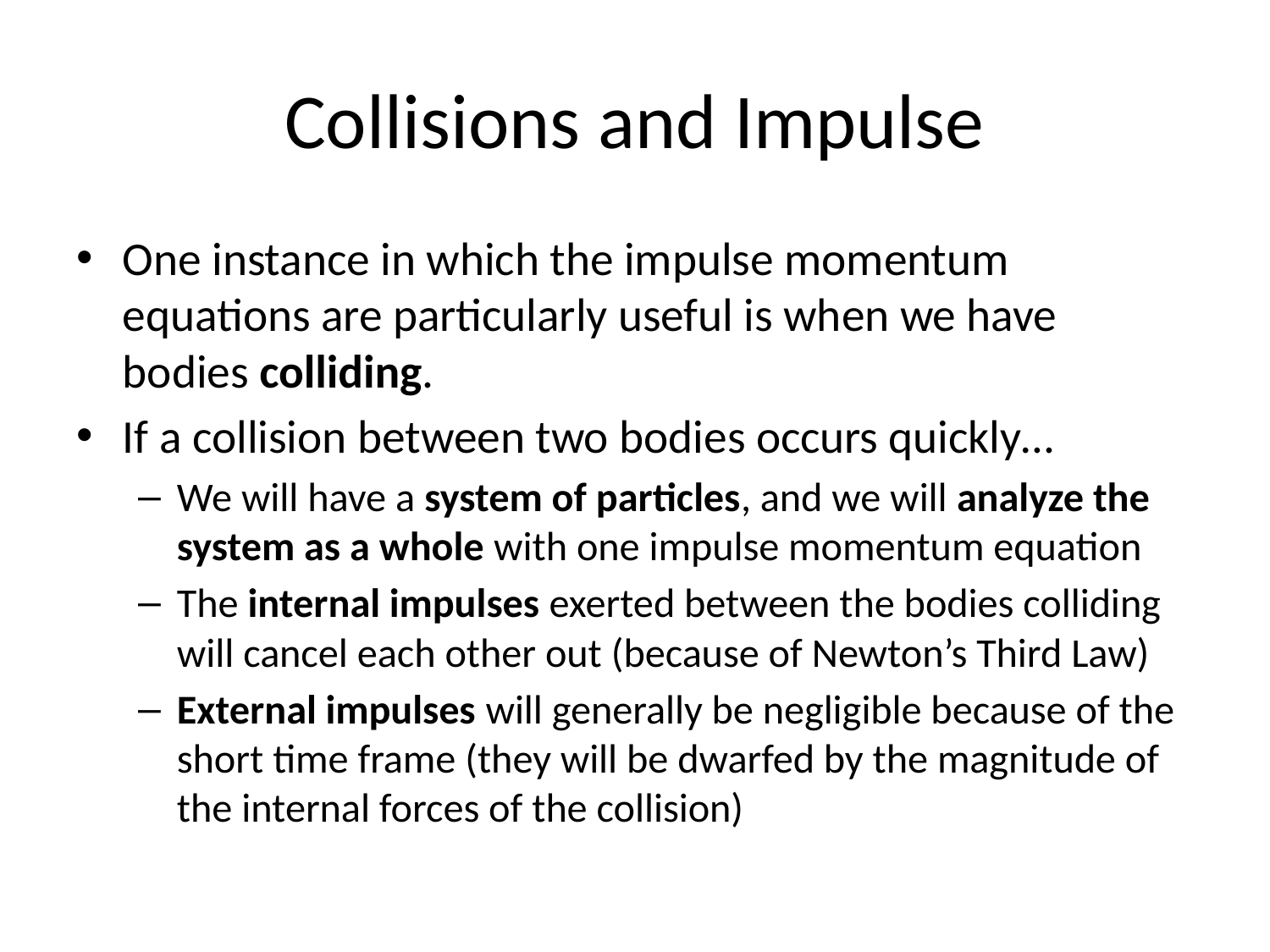

# Collisions and Impulse
One instance in which the impulse momentum equations are particularly useful is when we have bodies colliding.
If a collision between two bodies occurs quickly…
We will have a system of particles, and we will analyze the system as a whole with one impulse momentum equation
The internal impulses exerted between the bodies colliding will cancel each other out (because of Newton’s Third Law)
External impulses will generally be negligible because of the short time frame (they will be dwarfed by the magnitude of the internal forces of the collision)